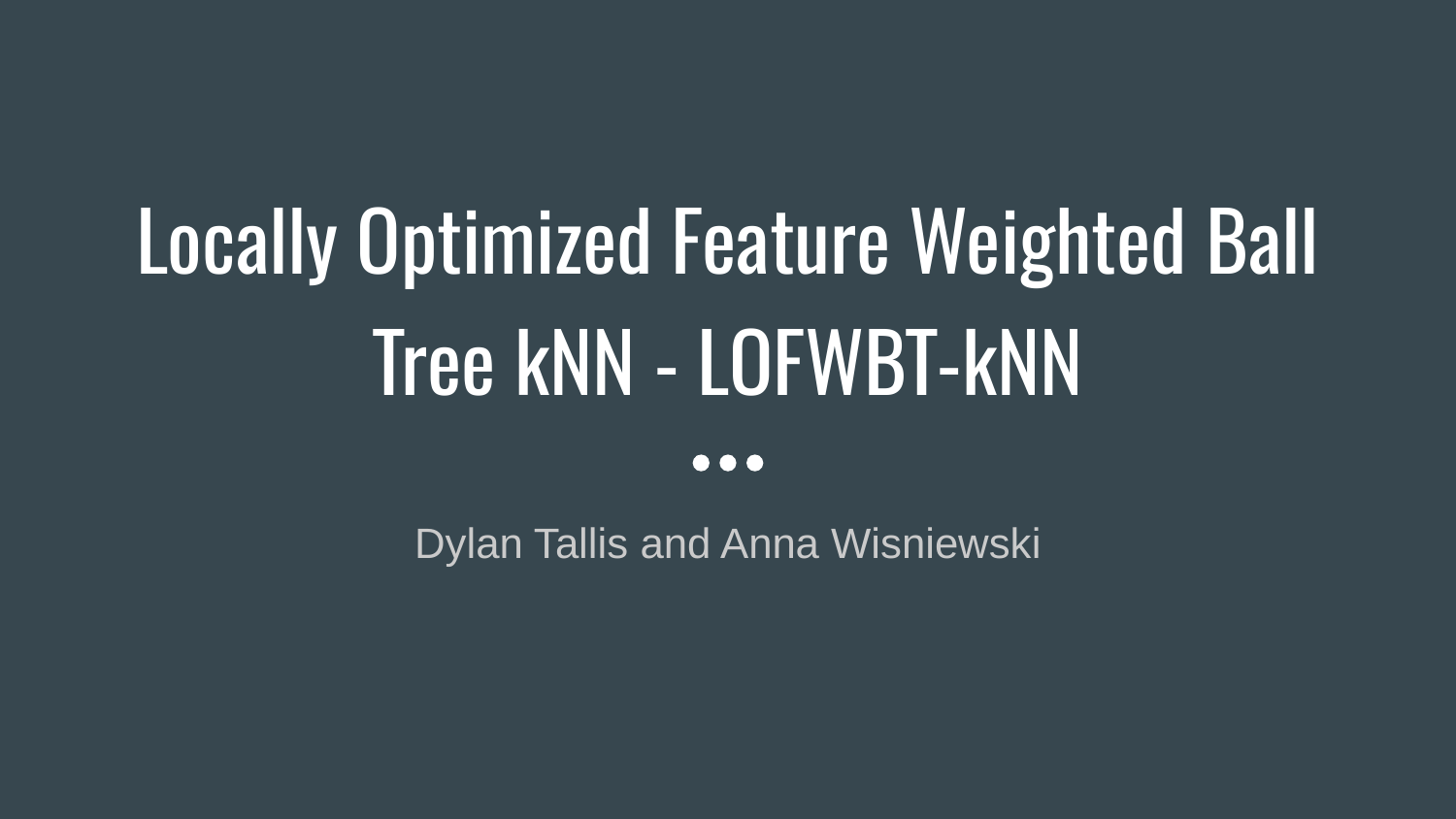

# Locally Optimized Feature Weighted Ball Tree kNN - LOFWBT-kNN
Dylan Tallis and Anna Wisniewski